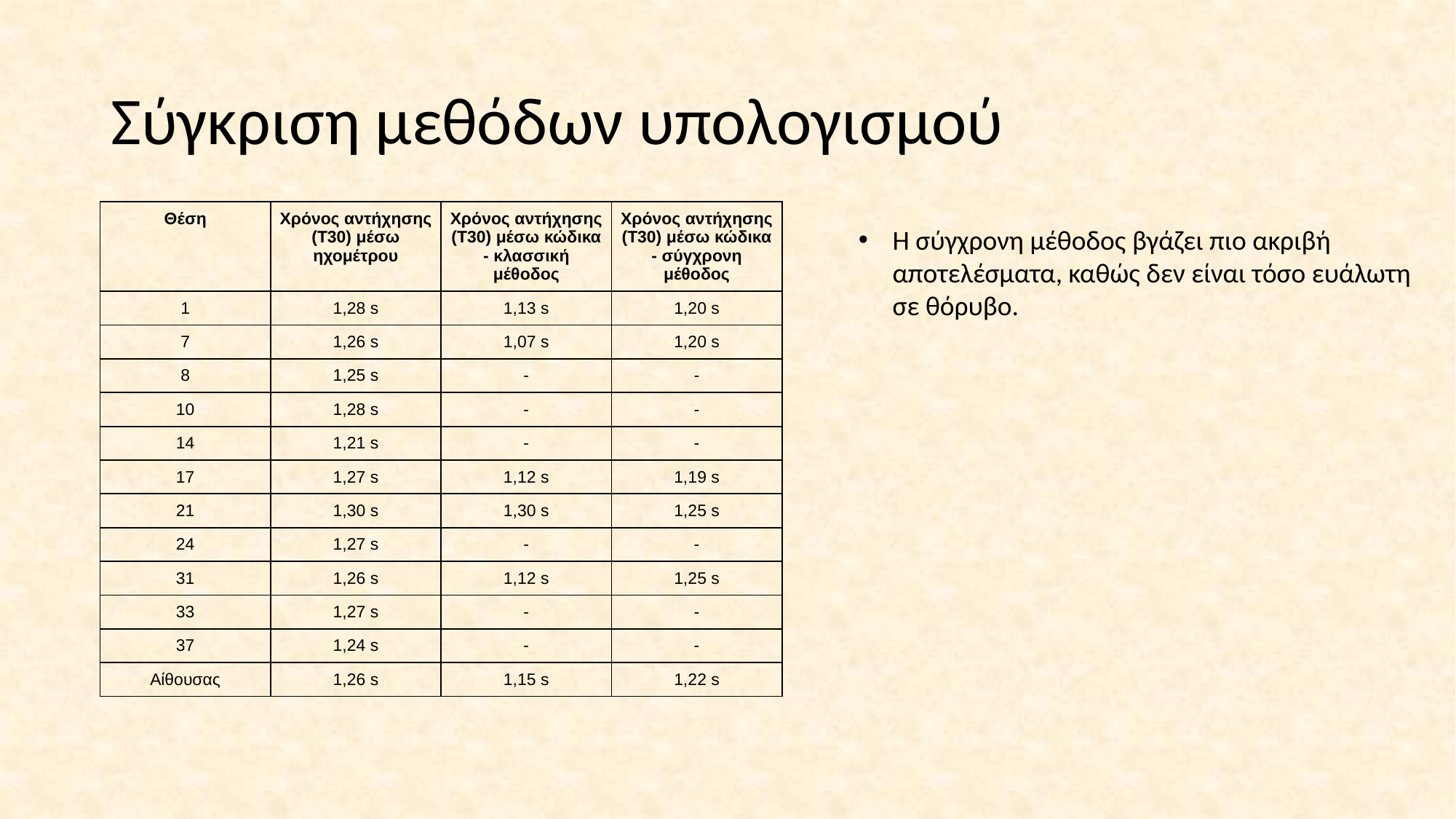

# Σύγκριση μεθόδων υπολογισμού
| Θέση | Χρόνος αντήχησης (Τ30) μέσω ηχομέτρου | Χρόνος αντήχησης (Τ30) μέσω κώδικα - κλασσική μέθοδος | Χρόνος αντήχησης (Τ30) μέσω κώδικα - σύγχρονη μέθοδος |
| --- | --- | --- | --- |
| 1 | 1,28 s | 1,13 s | 1,20 s |
| 7 | 1,26 s | 1,07 s | 1,20 s |
| 8 | 1,25 s | - | - |
| 10 | 1,28 s | - | - |
| 14 | 1,21 s | - | - |
| 17 | 1,27 s | 1,12 s | 1,19 s |
| 21 | 1,30 s | 1,30 s | 1,25 s |
| 24 | 1,27 s | - | - |
| 31 | 1,26 s | 1,12 s | 1,25 s |
| 33 | 1,27 s | - | - |
| 37 | 1,24 s | - | - |
| Αίθουσας | 1,26 s | 1,15 s | 1,22 s |
Η σύγχρονη μέθοδος βγάζει πιο ακριβή αποτελέσματα, καθώς δεν είναι τόσο ευάλωτη σε θόρυβο.